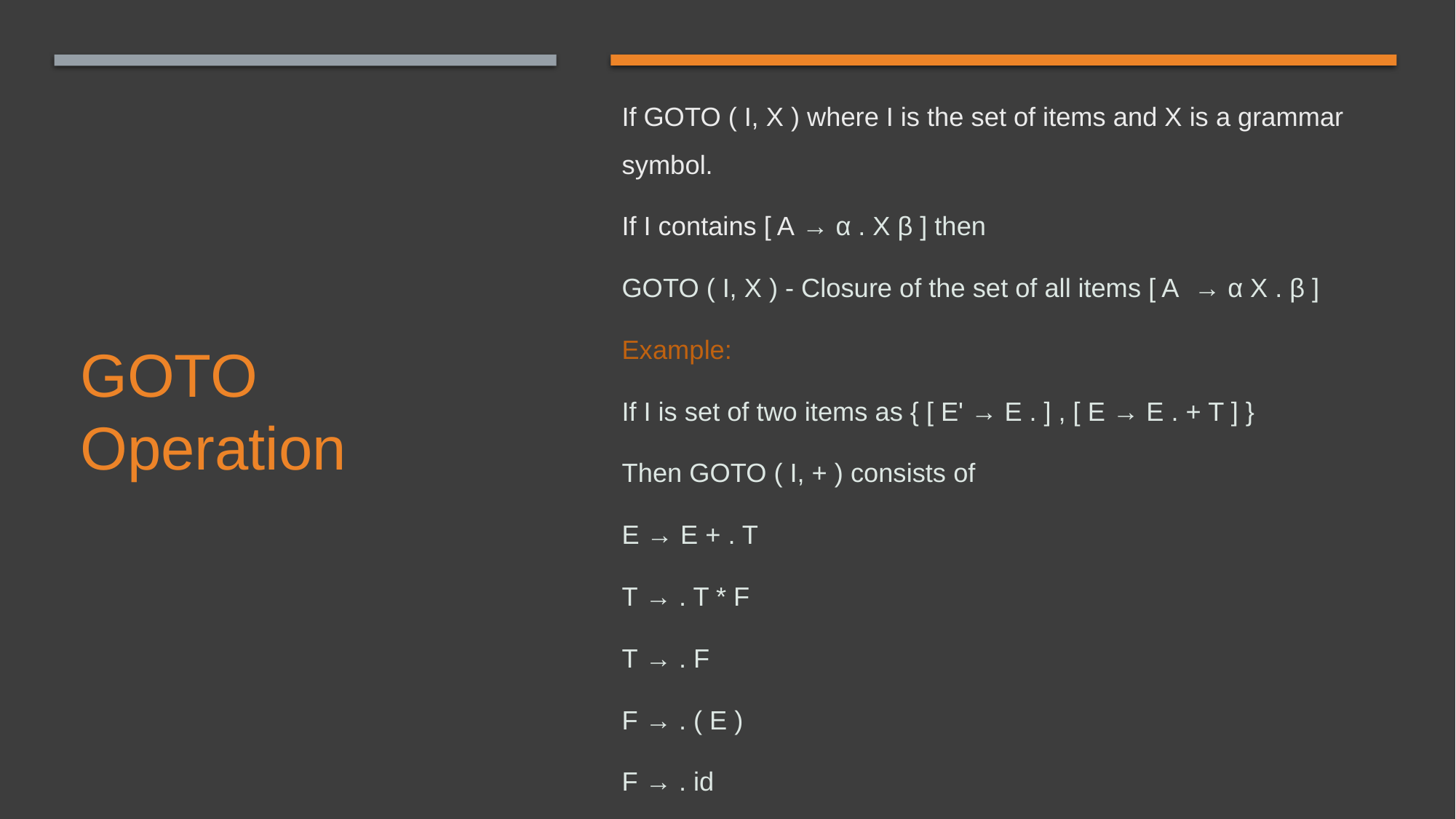

If GOTO ( I, X ) where I is the set of items and X is a grammar symbol.
If I contains [ A → α . X β ] then
GOTO ( I, X ) - Closure of the set of all items [ A  → α X . β ]
Example:
If I is set of two items as { [ E' → E . ] , [ E → E . + T ] }
Then GOTO ( I, + ) consists of
E → E + . T
T → . T * F
T → . F
F → . ( E )
F → . id
# GOTO Operation